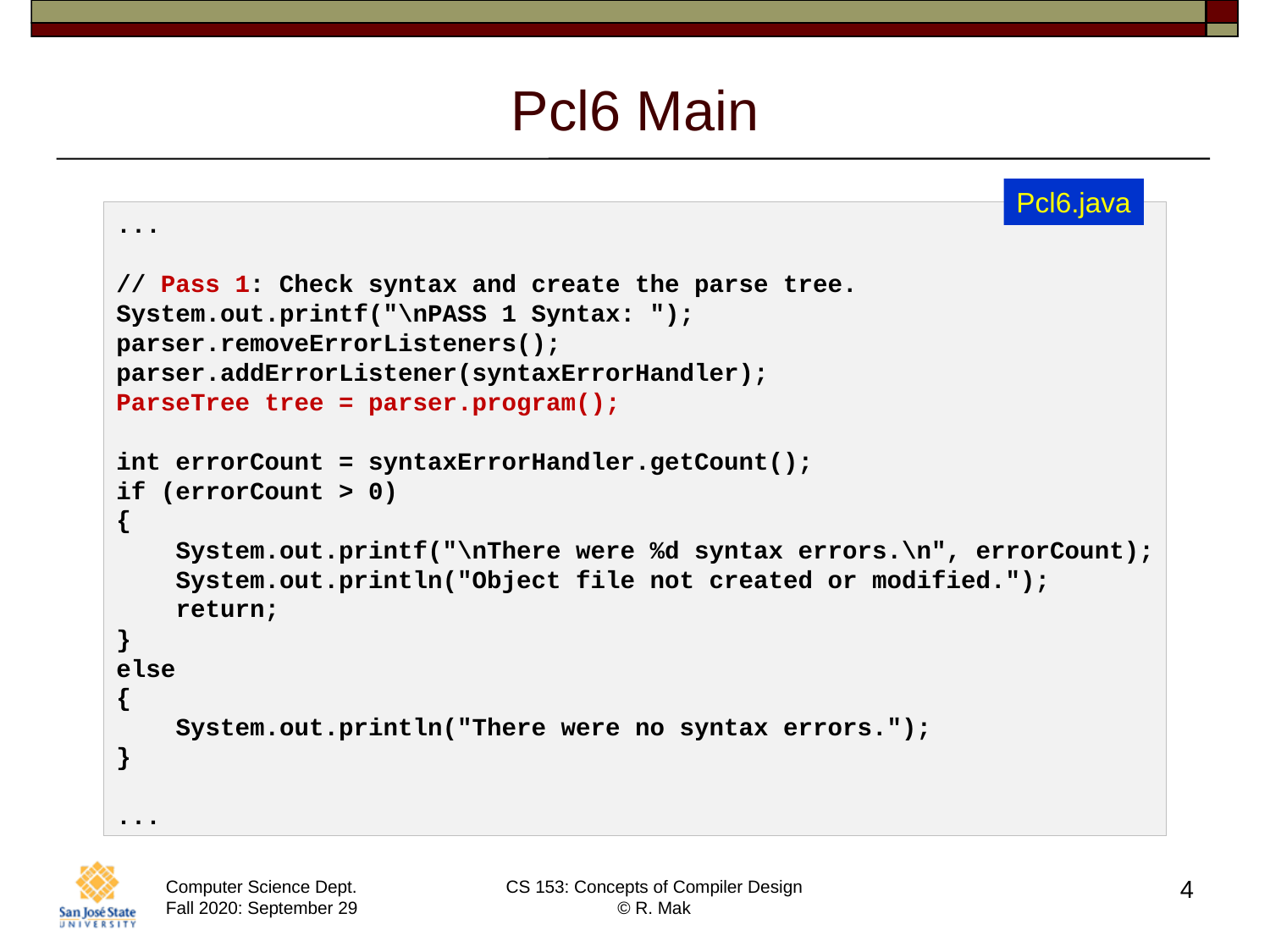

# Pcl6 Main
Pcl6.java
...

// Pass 1: Check syntax and create the parse tree.
System.out.printf("\nPASS 1 Syntax: ");
parser.removeErrorListeners();
parser.addErrorListener(syntaxErrorHandler);
ParseTree tree = parser.program();
int errorCount = syntaxErrorHandler.getCount();
if (errorCount > 0)
{
    System.out.printf("\nThere were %d syntax errors.\n", errorCount);
    System.out.println("Object file not created or modified.");
    return;
}
else
{
    System.out.println("There were no syntax errors.");
}

...
4